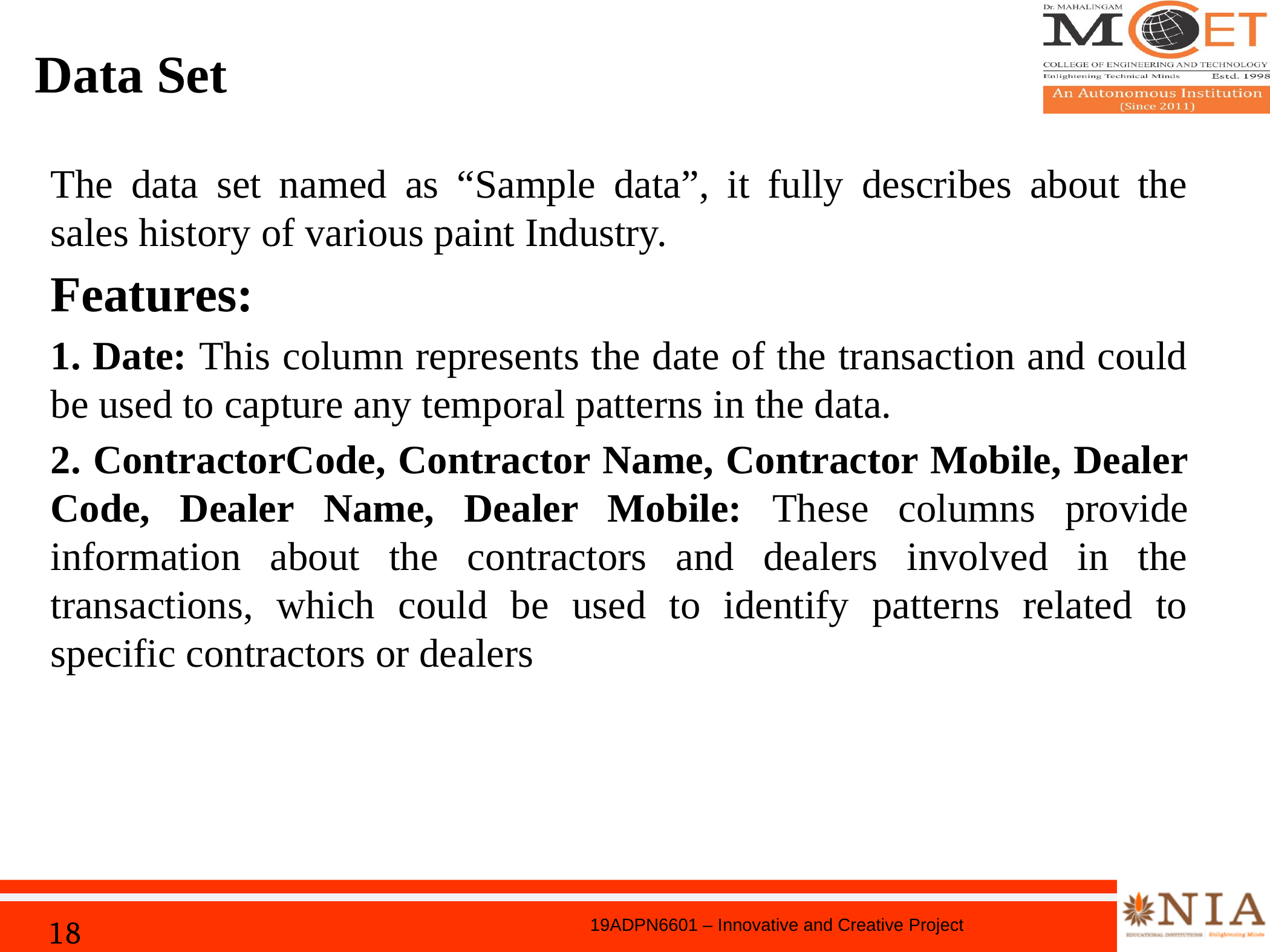

# Data Set
The data set named as “Sample data”, it fully describes about the sales history of various paint Industry.
Features:
1. Date: This column represents the date of the transaction and could be used to capture any temporal patterns in the data.
2. ContractorCode, Contractor Name, Contractor Mobile, Dealer Code, Dealer Name, Dealer Mobile: These columns provide information about the contractors and dealers involved in the transactions, which could be used to identify patterns related to specific contractors or dealers
19ADPN6601 – Innovative and Creative Project
18